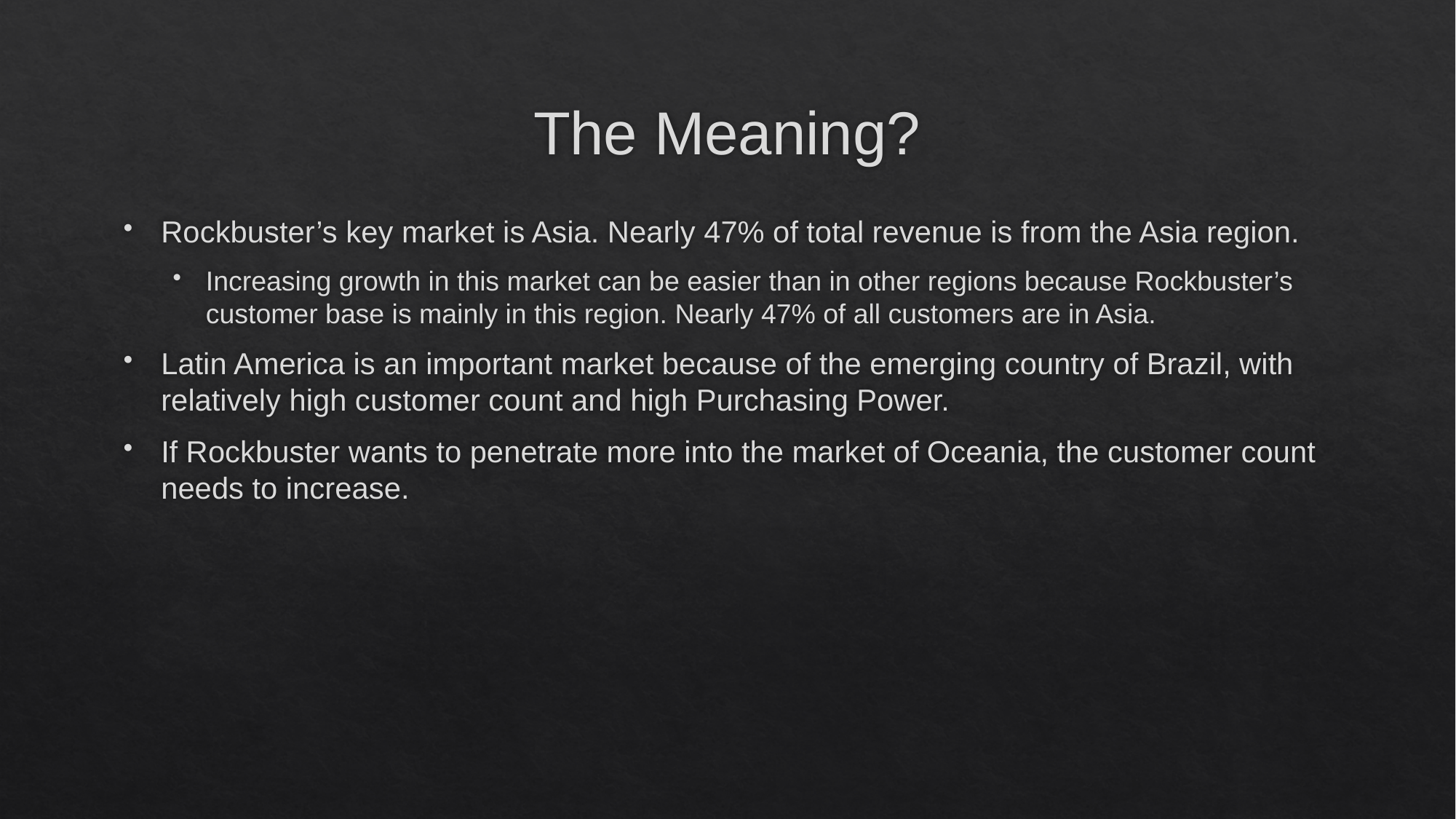

# The Meaning?
Rockbuster’s key market is Asia. Nearly 47% of total revenue is from the Asia region.
Increasing growth in this market can be easier than in other regions because Rockbuster’s customer base is mainly in this region. Nearly 47% of all customers are in Asia.
Latin America is an important market because of the emerging country of Brazil, with relatively high customer count and high Purchasing Power.
If Rockbuster wants to penetrate more into the market of Oceania, the customer count needs to increase.